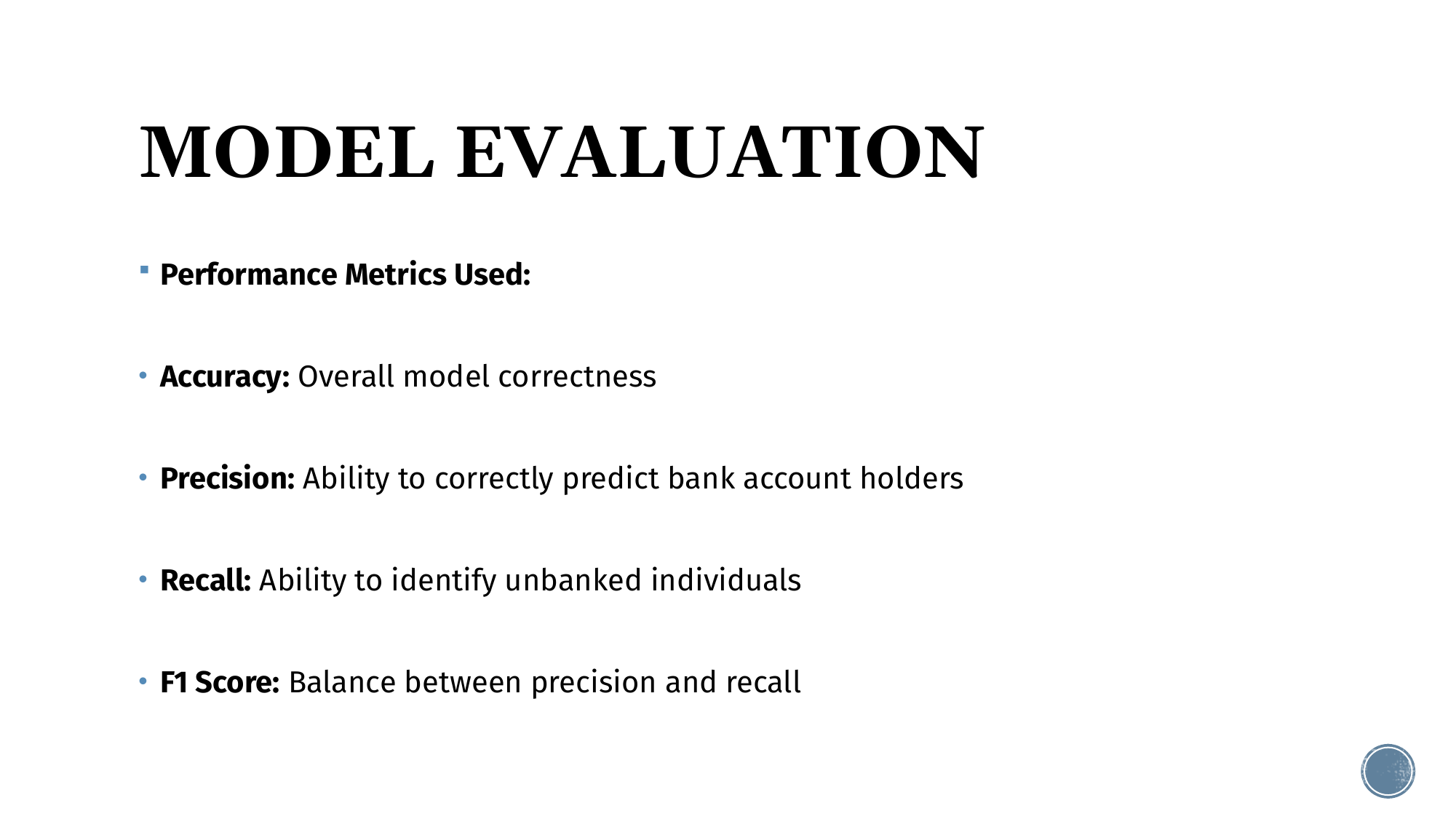

# MODEL EVALUATION
Performance Metrics Used:

Accuracy: Overall model correctness

Precision: Ability to correctly predict bank account holders

Recall: Ability to identify unbanked individuals

F1 Score: Balance between precision and recall